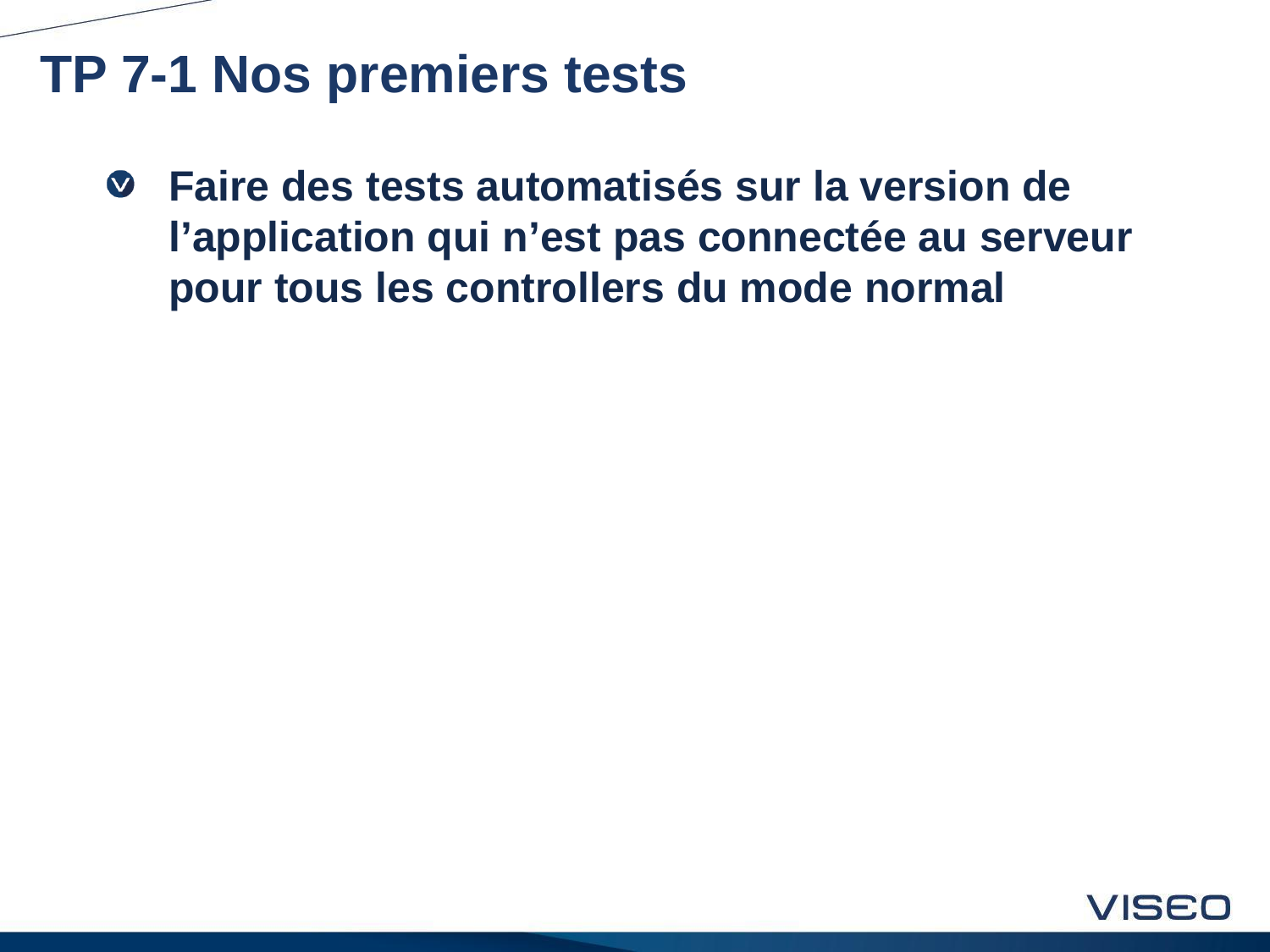

# TP 7-1 Nos premiers tests
Faire des tests automatisés sur la version de l’application qui n’est pas connectée au serveur pour tous les controllers du mode normal